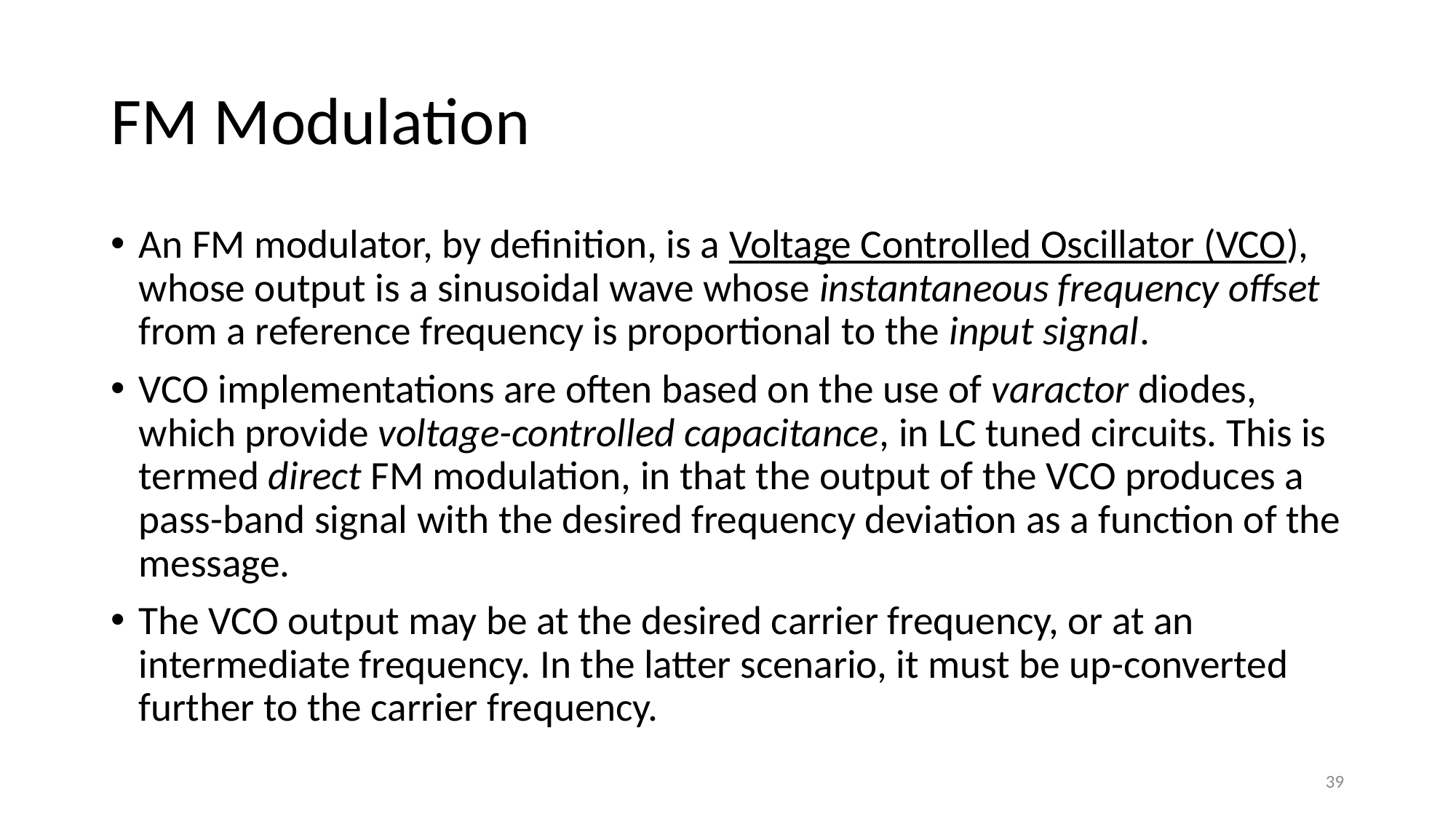

# FM Modulation
An FM modulator, by definition, is a Voltage Controlled Oscillator (VCO), whose output is a sinusoidal wave whose instantaneous frequency offset from a reference frequency is proportional to the input signal.
VCO implementations are often based on the use of varactor diodes, which provide voltage-controlled capacitance, in LC tuned circuits. This is termed direct FM modulation, in that the output of the VCO produces a pass-band signal with the desired frequency deviation as a function of the message.
The VCO output may be at the desired carrier frequency, or at an intermediate frequency. In the latter scenario, it must be up-converted further to the carrier frequency.
39